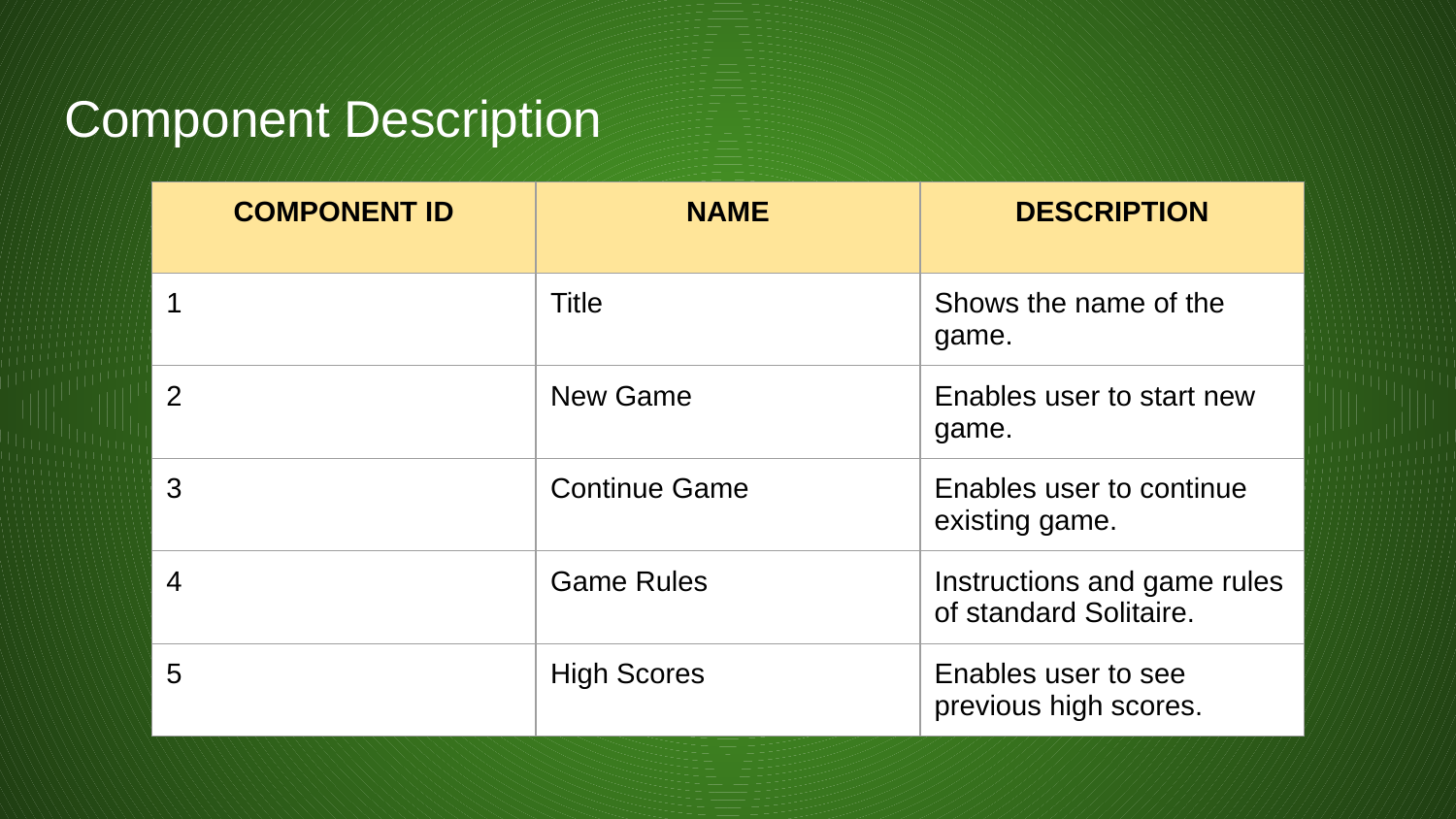

# Component Description
| COMPONENT ID | NAME | DESCRIPTION |
| --- | --- | --- |
| 1 | Title | Shows the name of the game. |
| 2 | New Game | Enables user to start new game. |
| 3 | Continue Game | Enables user to continue existing game. |
| 4 | Game Rules | Instructions and game rules of standard Solitaire. |
| 5 | High Scores | Enables user to see previous high scores. |